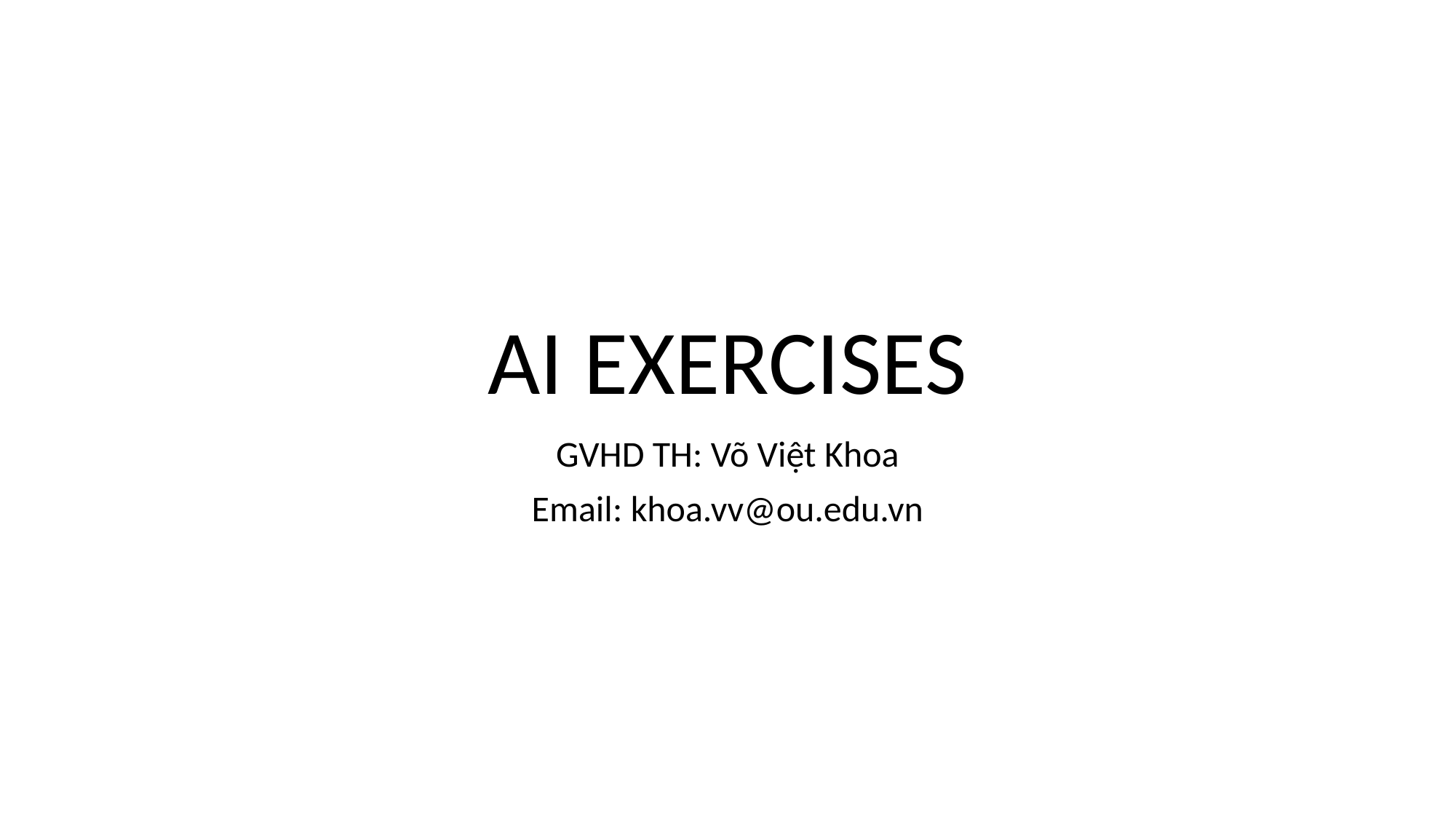

# AI EXERCISES
GVHD TH: Võ Việt Khoa
Email: khoa.vv@ou.edu.vn